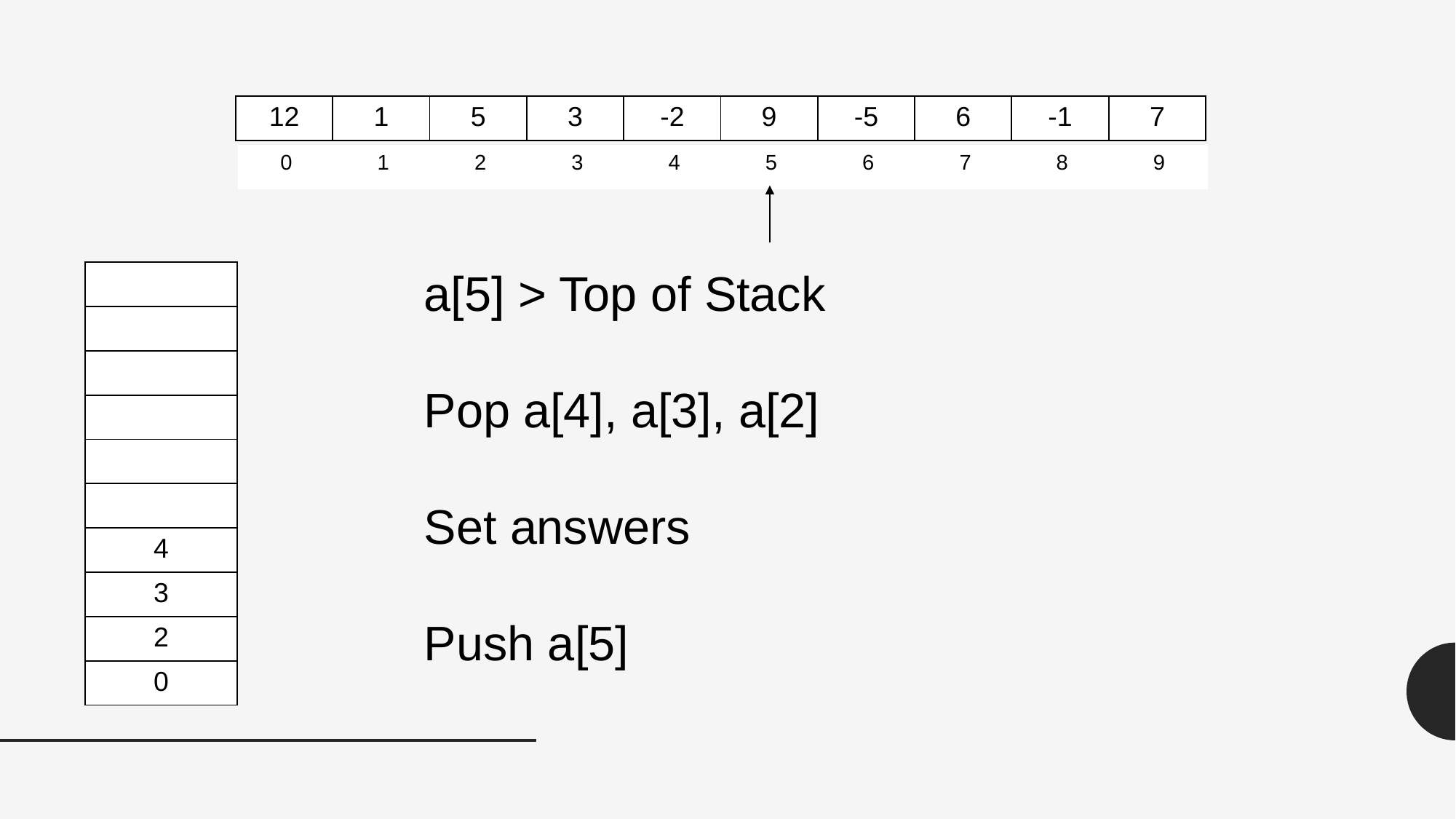

| 12 | 1 | 5 | 3 | -2 | 9 | -5 | 6 | -1 | 7 |
| --- | --- | --- | --- | --- | --- | --- | --- | --- | --- |
| 0 | 1 | 2 | 3 | 4 | 5 | 6 | 7 | 8 | 9 |
| --- | --- | --- | --- | --- | --- | --- | --- | --- | --- |
a[5] > Top of Stack

Pop a[4], a[3], a[2]

Set answers

Push a[5]
|  |
| --- |
|  |
|  |
|  |
|  |
|  |
| 4 |
| 3 |
| 2 |
| 0 |